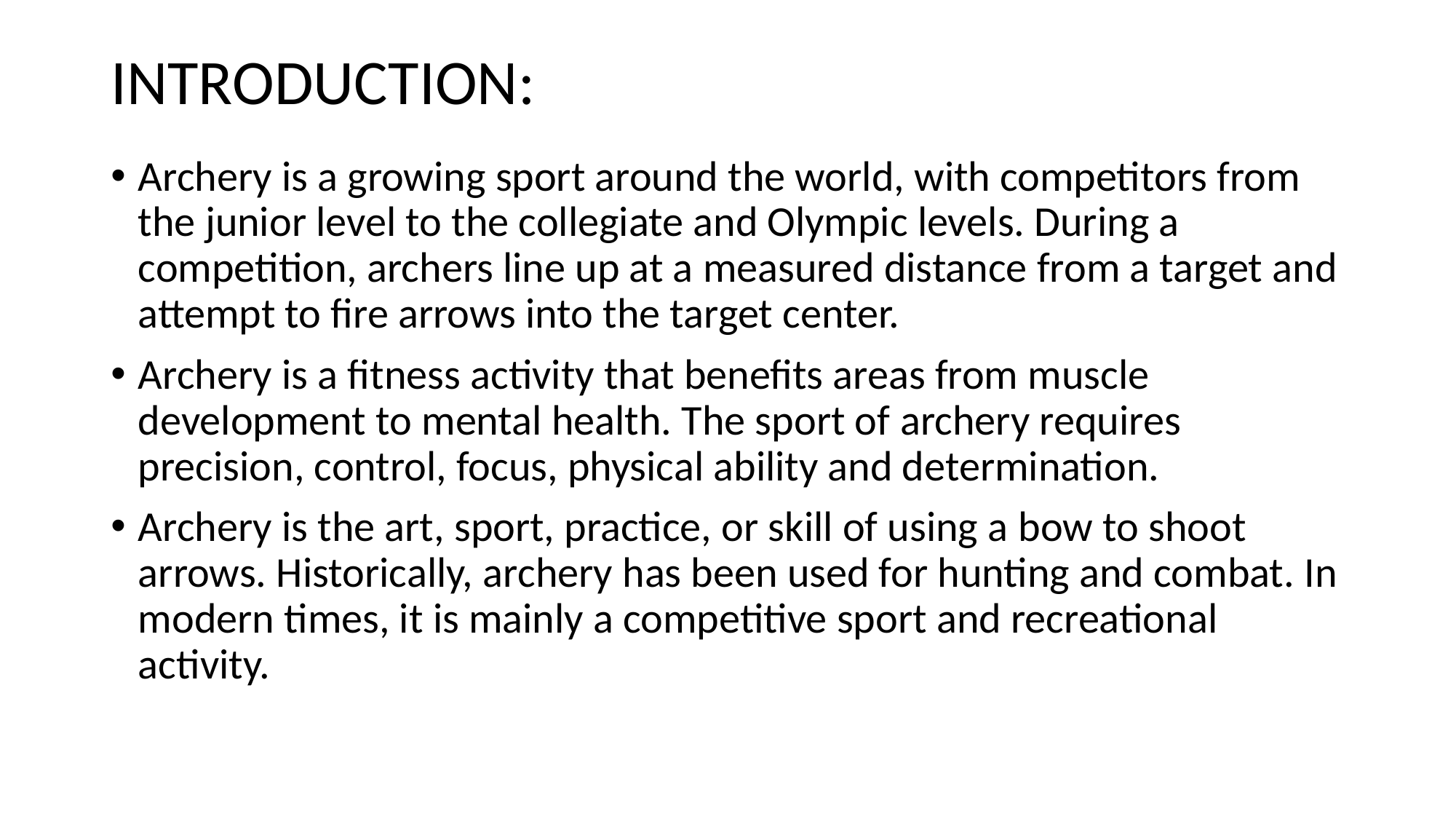

# INTRODUCTION:
Archery is a growing sport around the world, with competitors from the junior level to the collegiate and Olympic levels. During a competition, archers line up at a measured distance from a target and attempt to fire arrows into the target center.
Archery is a fitness activity that benefits areas from muscle development to mental health. The sport of archery requires precision, control, focus, physical ability and determination.
Archery is the art, sport, practice, or skill of using a bow to shoot arrows. Historically, archery has been used for hunting and combat. In modern times, it is mainly a competitive sport and recreational activity.